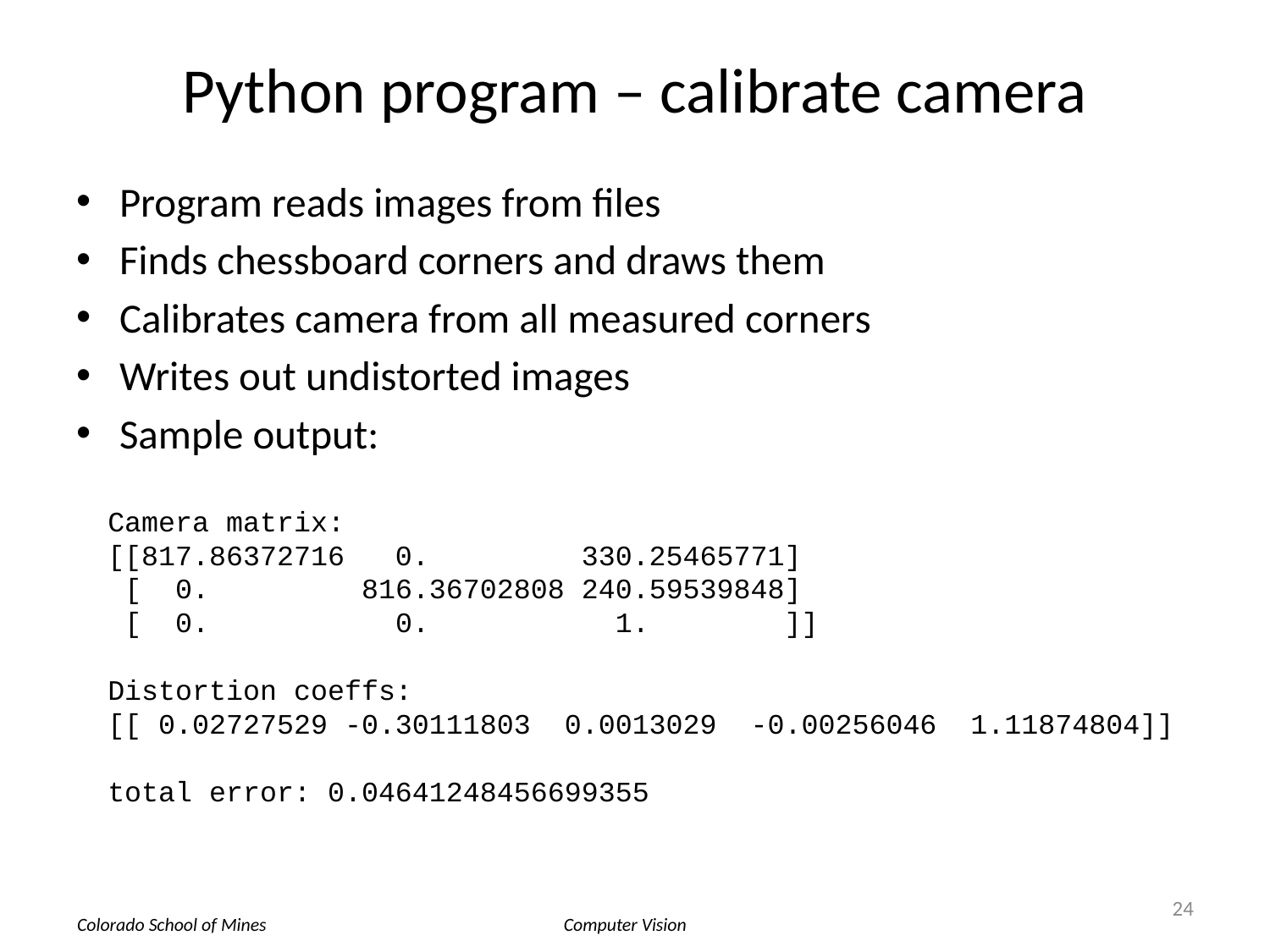

# Python program – calibrate camera
Program reads images from files
Finds chessboard corners and draws them
Calibrates camera from all measured corners
Writes out undistorted images
Sample output:
Camera matrix:
[[817.86372716   0.         330.25465771]
 [  0.         816.36702808 240.59539848]
 [  0.           0.           1.        ]]

Distortion coeffs:
[[ 0.02727529 -0.30111803  0.0013029  -0.00256046  1.11874804]]

total error: 0.04641248456699355
24